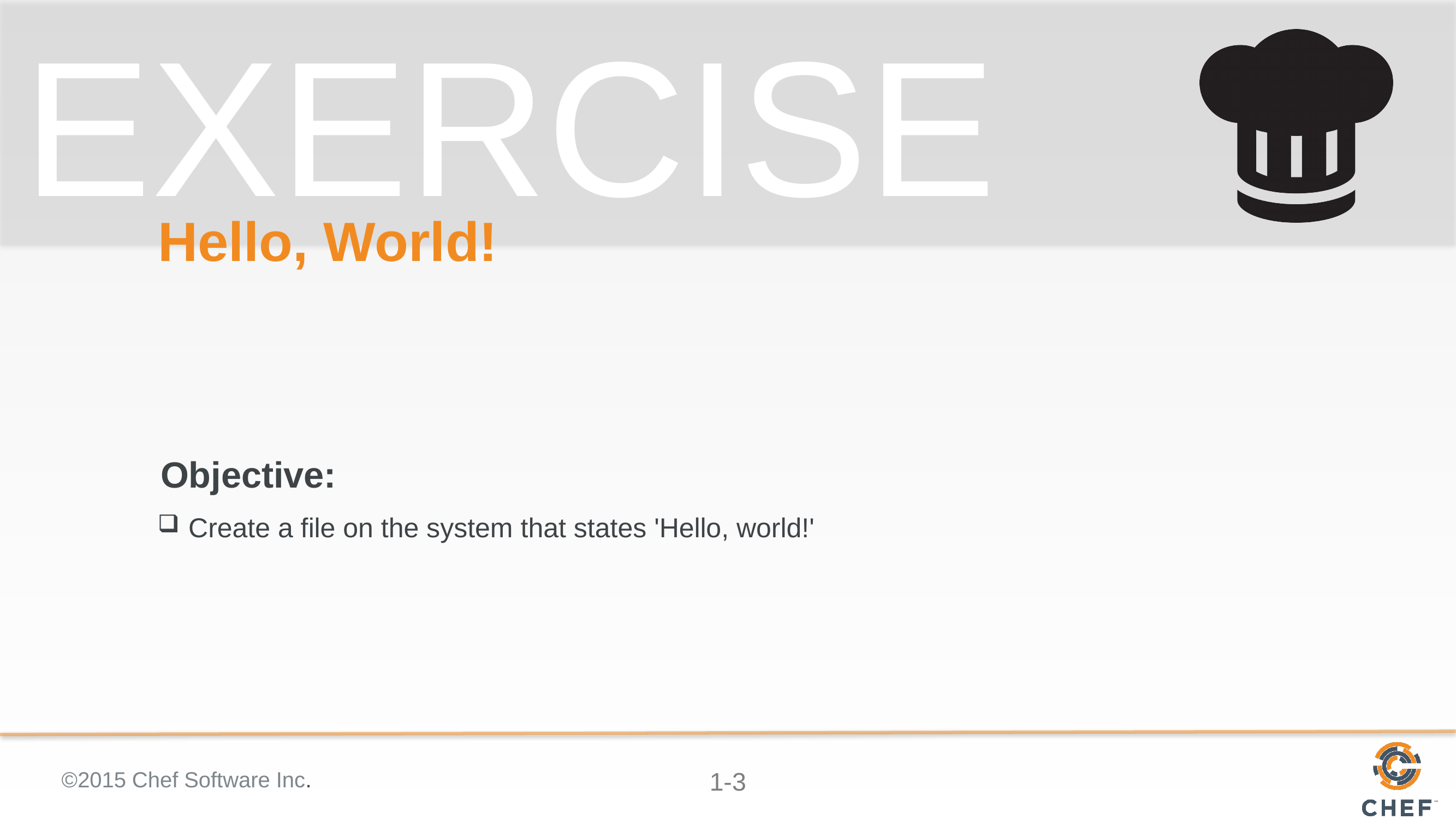

# Hello, World!

Create a file on the system that states 'Hello, world!'